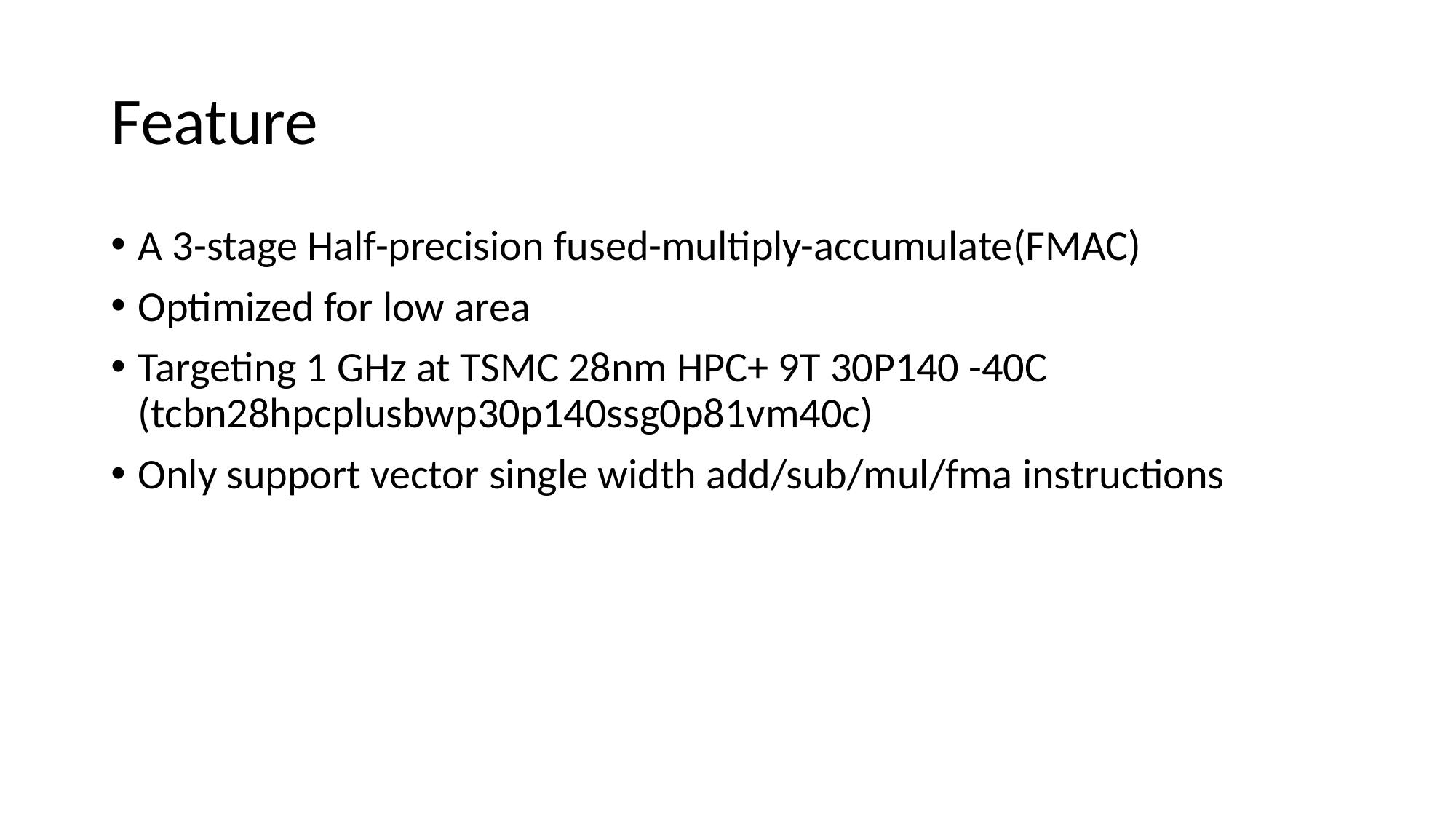

# Feature
A 3-stage Half-precision fused-multiply-accumulate(FMAC)
Optimized for low area
Targeting 1 GHz at TSMC 28nm HPC+ 9T 30P140 -40C (tcbn28hpcplusbwp30p140ssg0p81vm40c)
Only support vector single width add/sub/mul/fma instructions